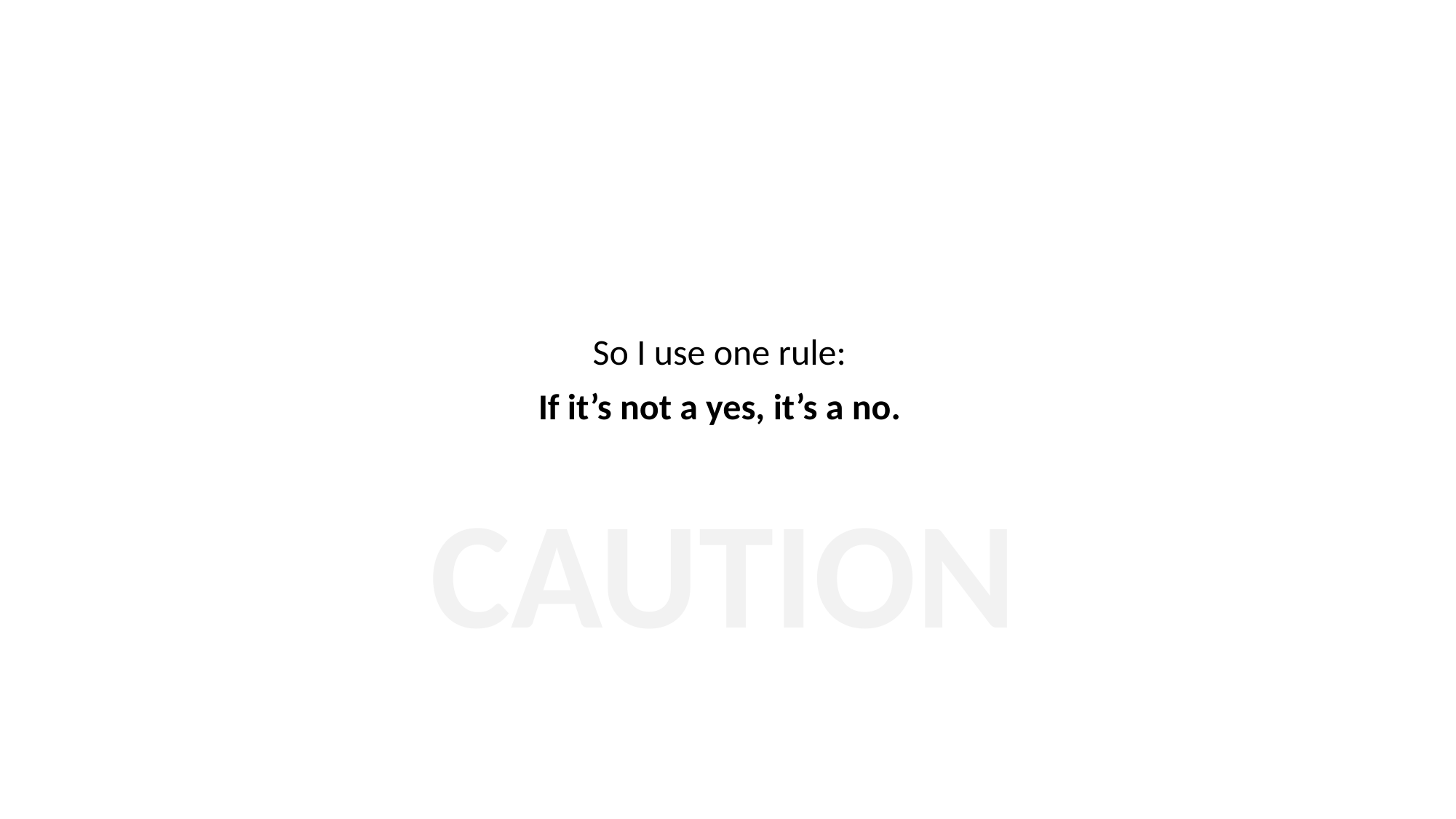

So I use one rule:
If it’s not a yes, it’s a no.

CAUTION